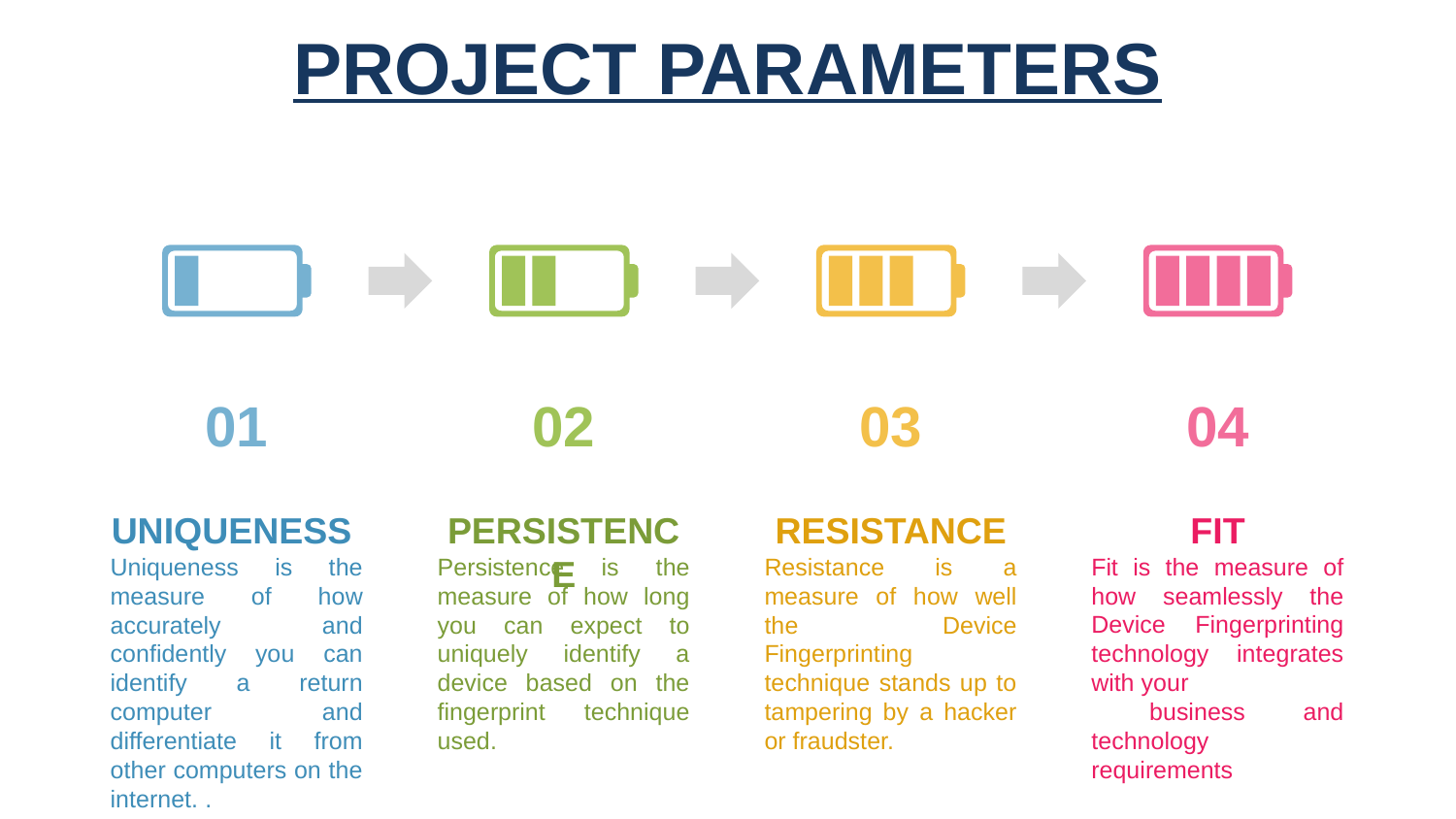

# PROJECT PARAMETERS

01
02
03
04
UNIQUENESS
Uniqueness is the measure of how accurately and confidently you can identify a return computer and differentiate it from other computers on the internet. .
PERSISTENCE
Persistence is the measure of how long you can expect to uniquely identify a device based on the fingerprint technique used.
RESISTANCE
Resistance is a measure of how well the Device Fingerprinting technique stands up to tampering by a hacker or fraudster.
FIT
Fit is the measure of how seamlessly the Device Fingerprinting technology integrates with your
 business and technology requirements